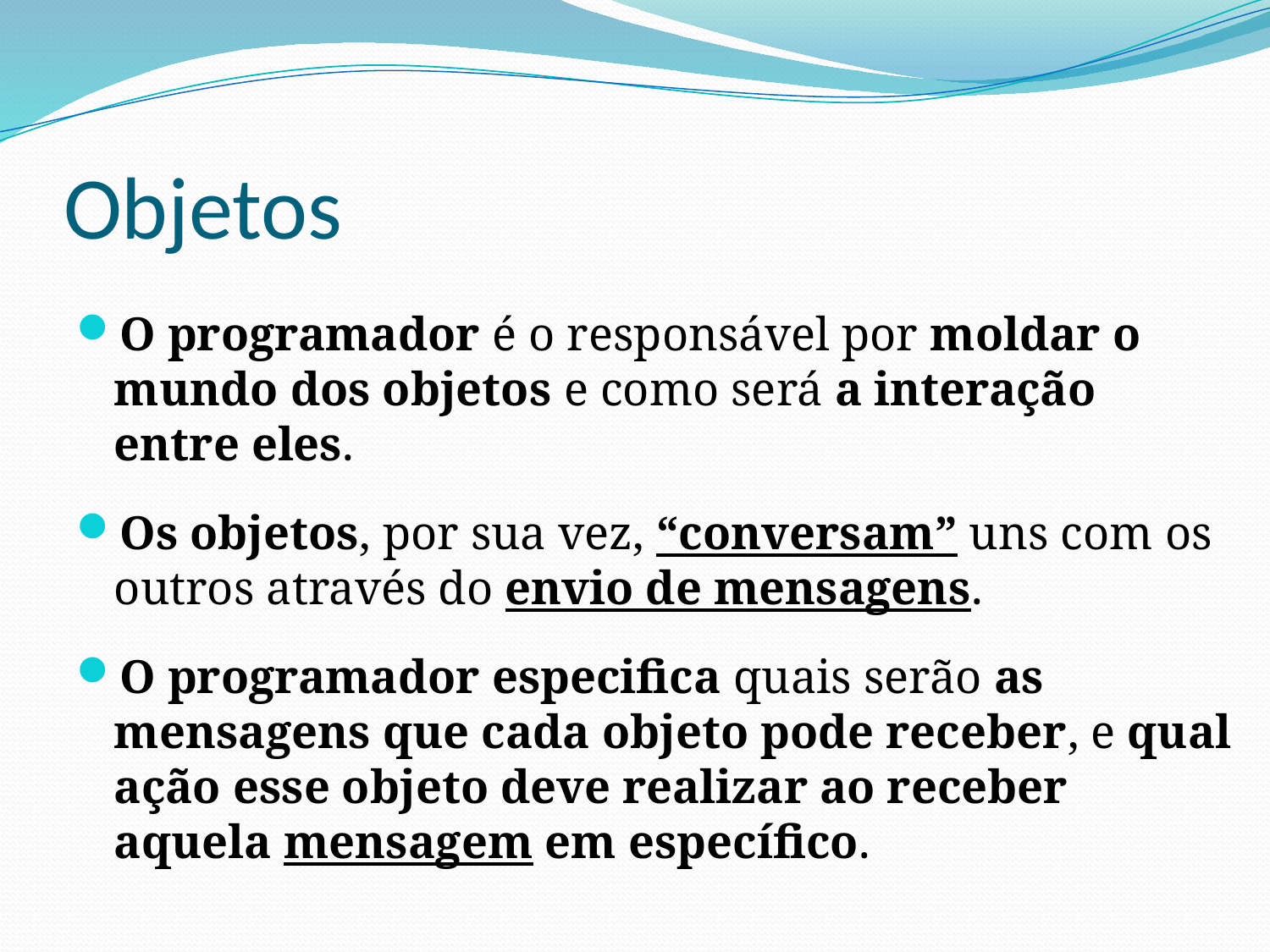

Objetos

O programador é o responsável por moldar o mundo dos objetos e como será a interação entre eles.

Os objetos, por sua vez, “conversam” uns com os outros através do envio de mensagens.

O programador especifica quais serão as mensagens que cada objeto pode receber, e qual ação esse objeto deve realizar ao receber aquela mensagem em específico.